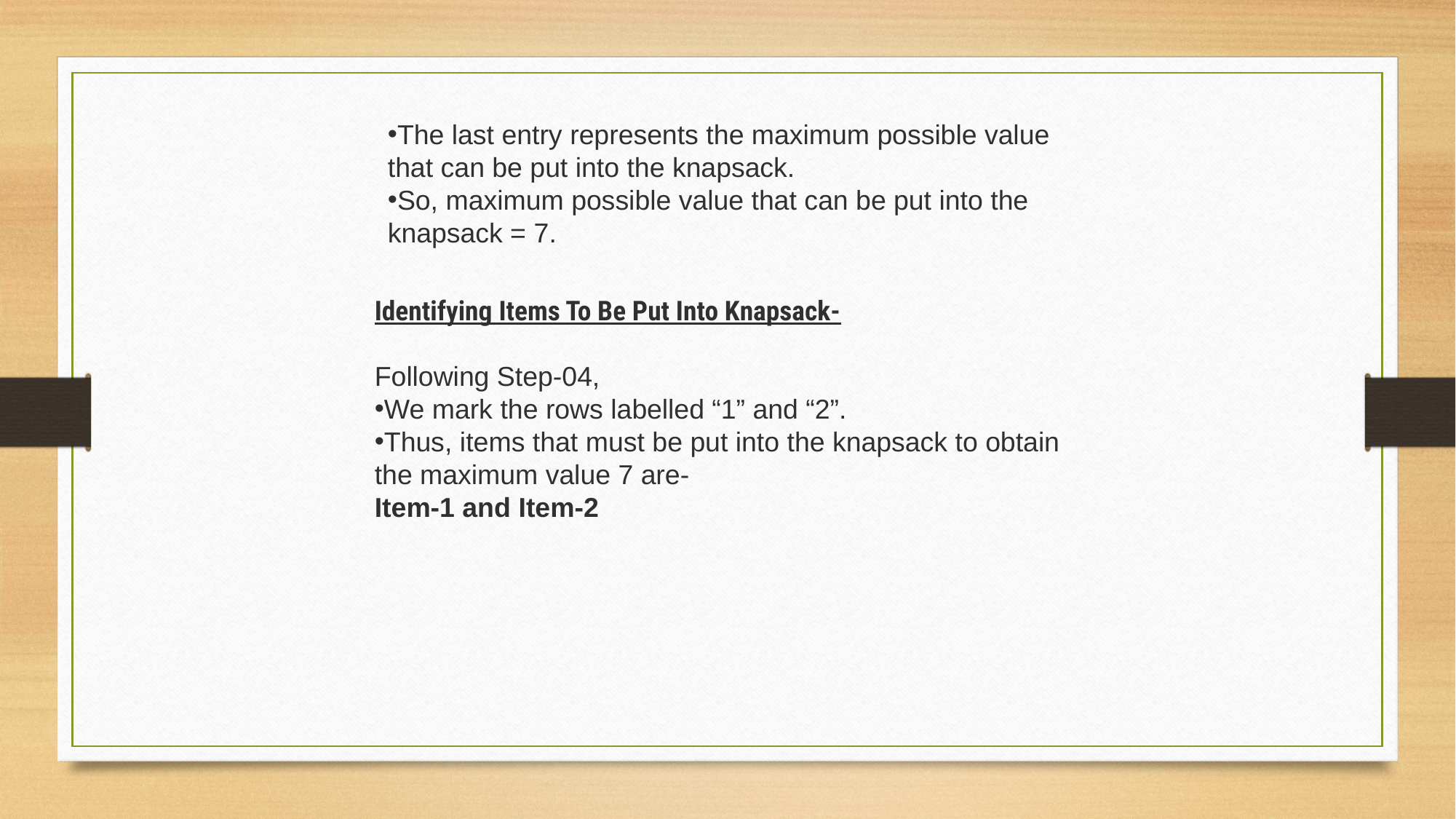

The last entry represents the maximum possible value that can be put into the knapsack.
So, maximum possible value that can be put into the knapsack = 7.
Identifying Items To Be Put Into Knapsack-

Following Step-04,
We mark the rows labelled “1” and “2”.
Thus, items that must be put into the knapsack to obtain the maximum value 7 are-
Item-1 and Item-2